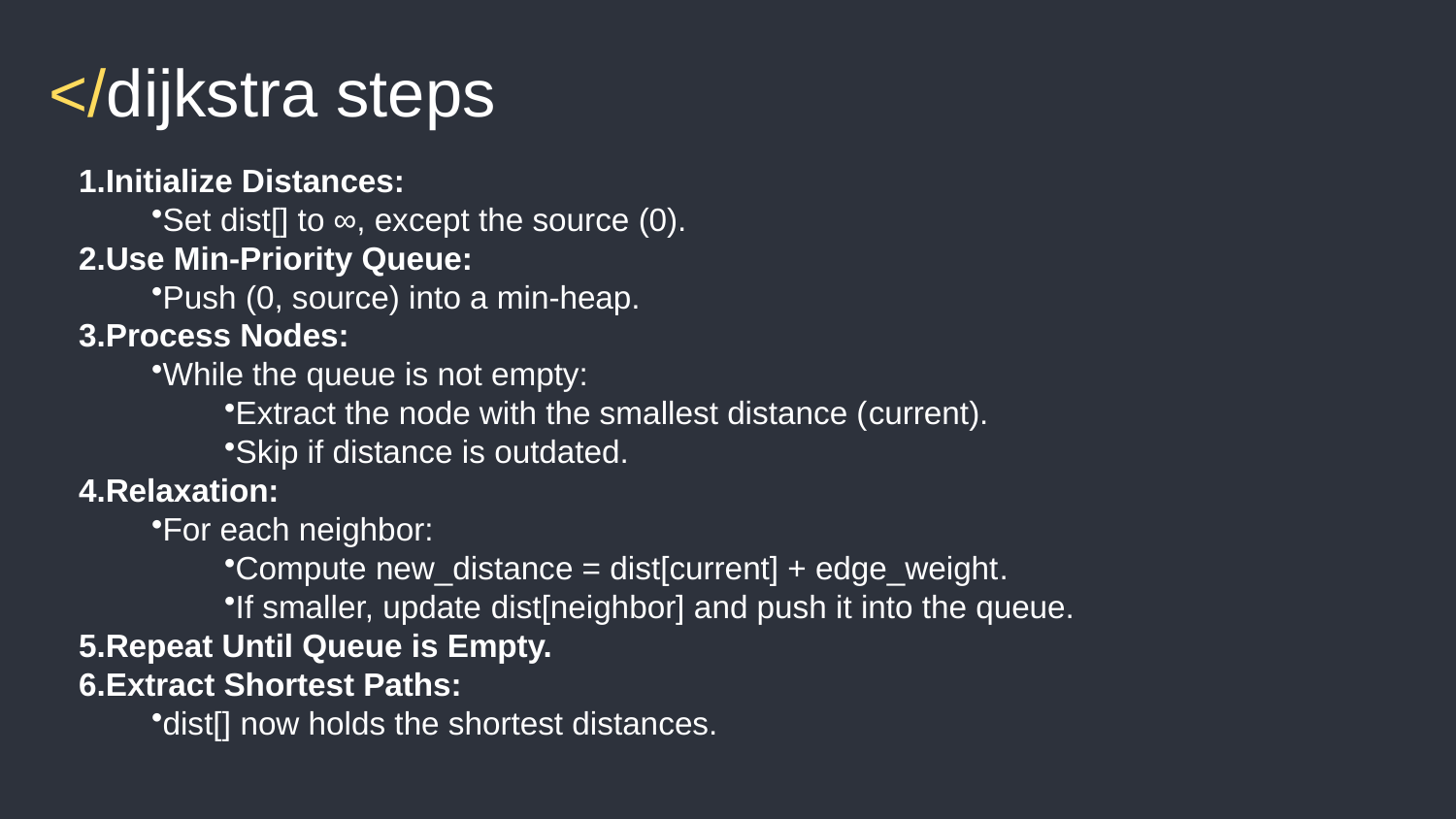

# </dijkstra steps
Initialize Distances:
Set dist[] to ∞, except the source (0).
Use Min-Priority Queue:
Push (0, source) into a min-heap.
Process Nodes:
While the queue is not empty:
Extract the node with the smallest distance (current).
Skip if distance is outdated.
Relaxation:
For each neighbor:
Compute new_distance = dist[current] + edge_weight.
If smaller, update dist[neighbor] and push it into the queue.
Repeat Until Queue is Empty.
Extract Shortest Paths:
dist[] now holds the shortest distances.